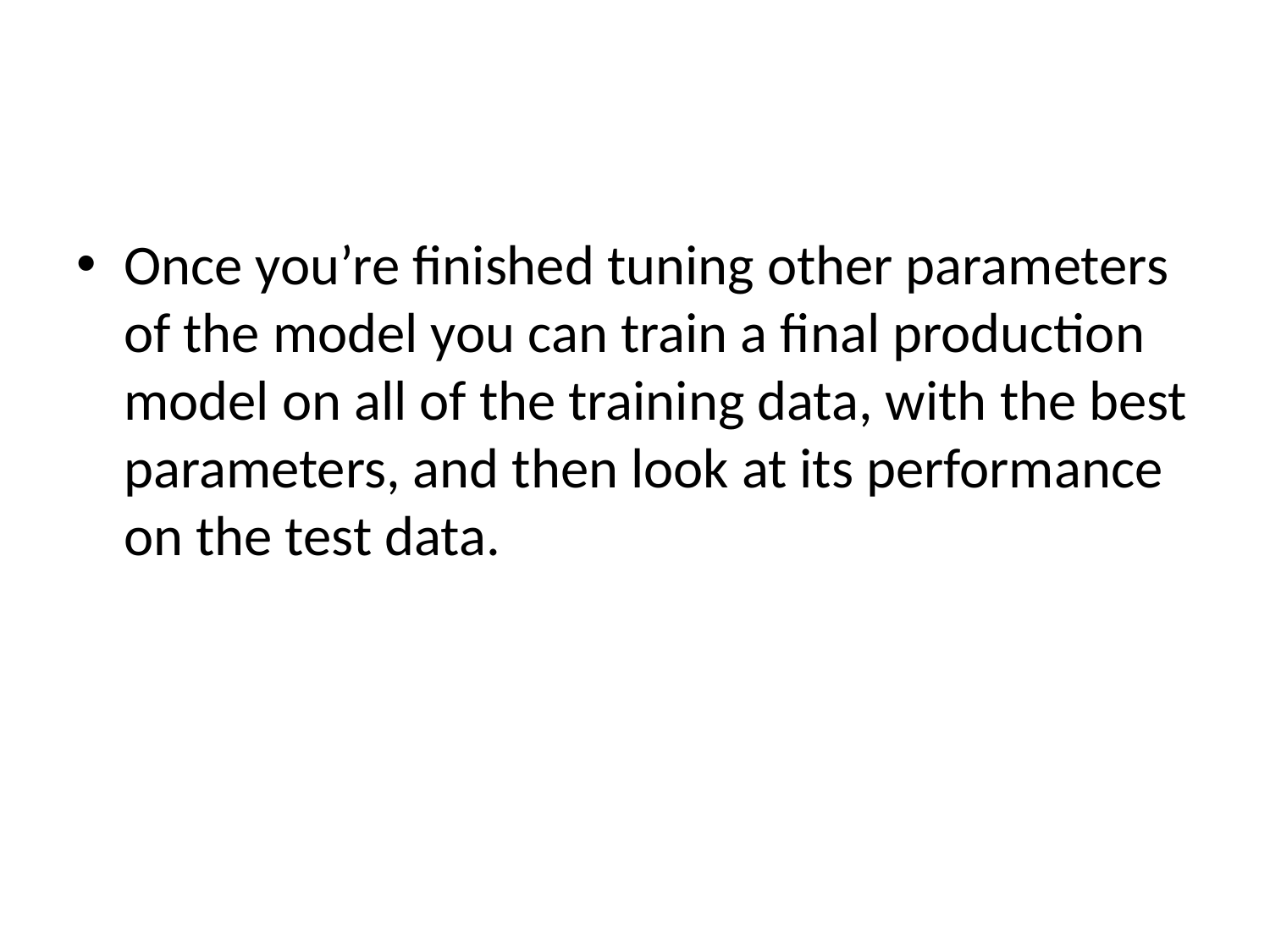

#
Once you’re finished tuning other parameters of the model you can train a final production model on all of the training data, with the best parameters, and then look at its performance on the test data.